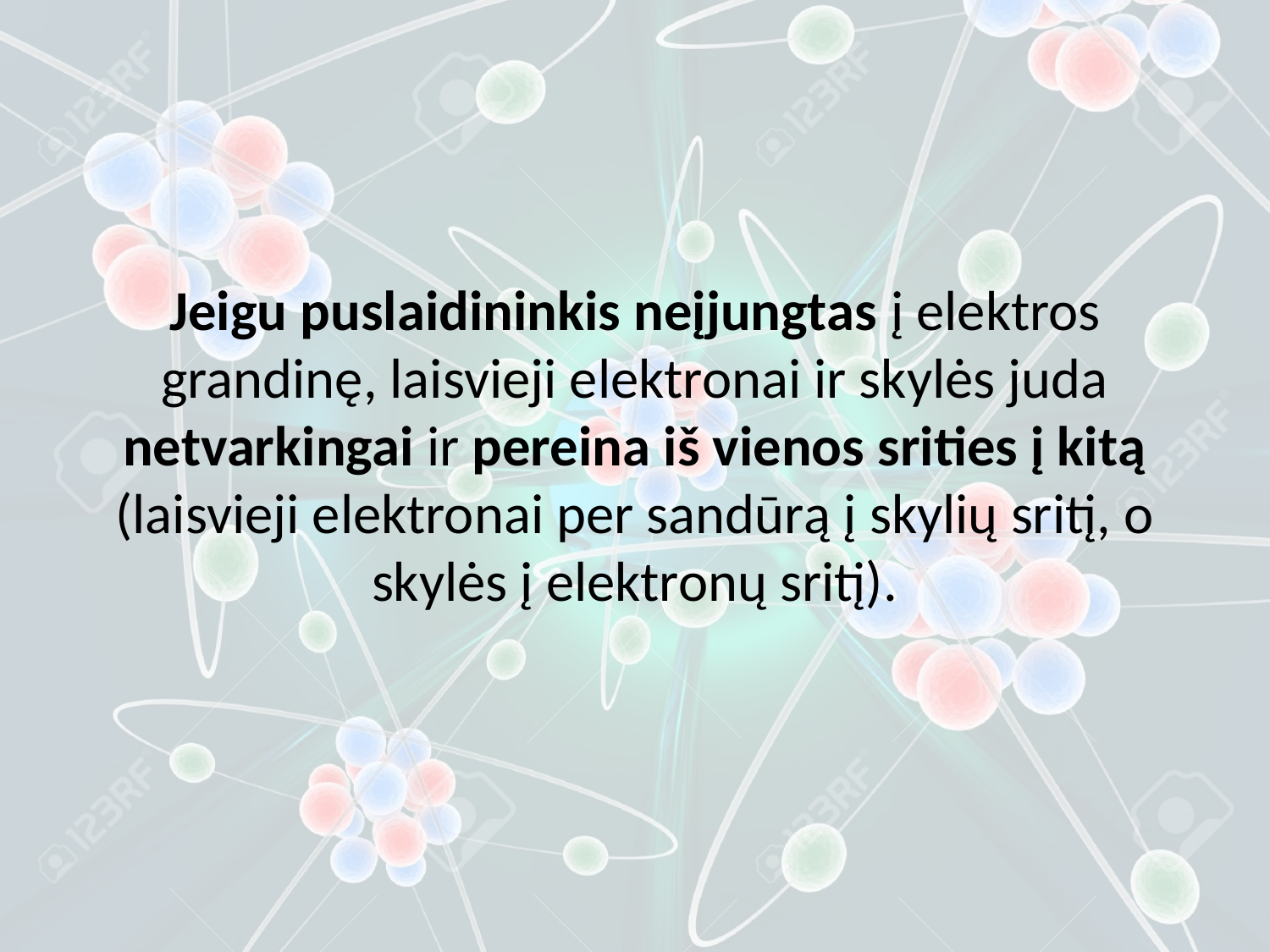

Jeigu puslaidininkis neįjungtas į elektros grandinę, laisvieji elektronai ir skylės juda netvarkingai ir pereina iš vienos srities į kitą (laisvieji elektronai per sandūrą į skylių sritį, o skylės į elektronų sritį).